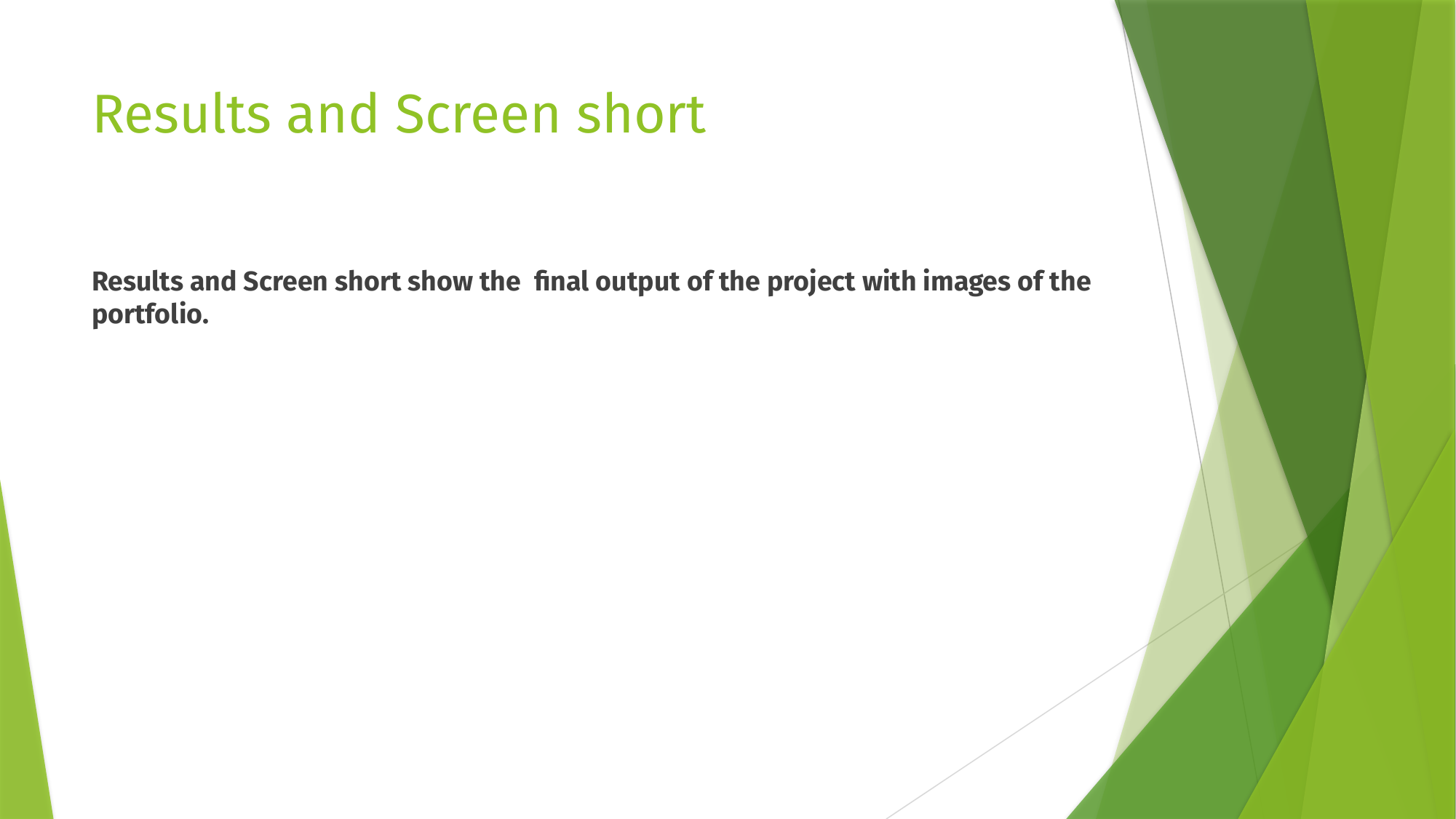

# Results and Screen short
Results and Screen short show the  final output of the project with images of the portfolio.